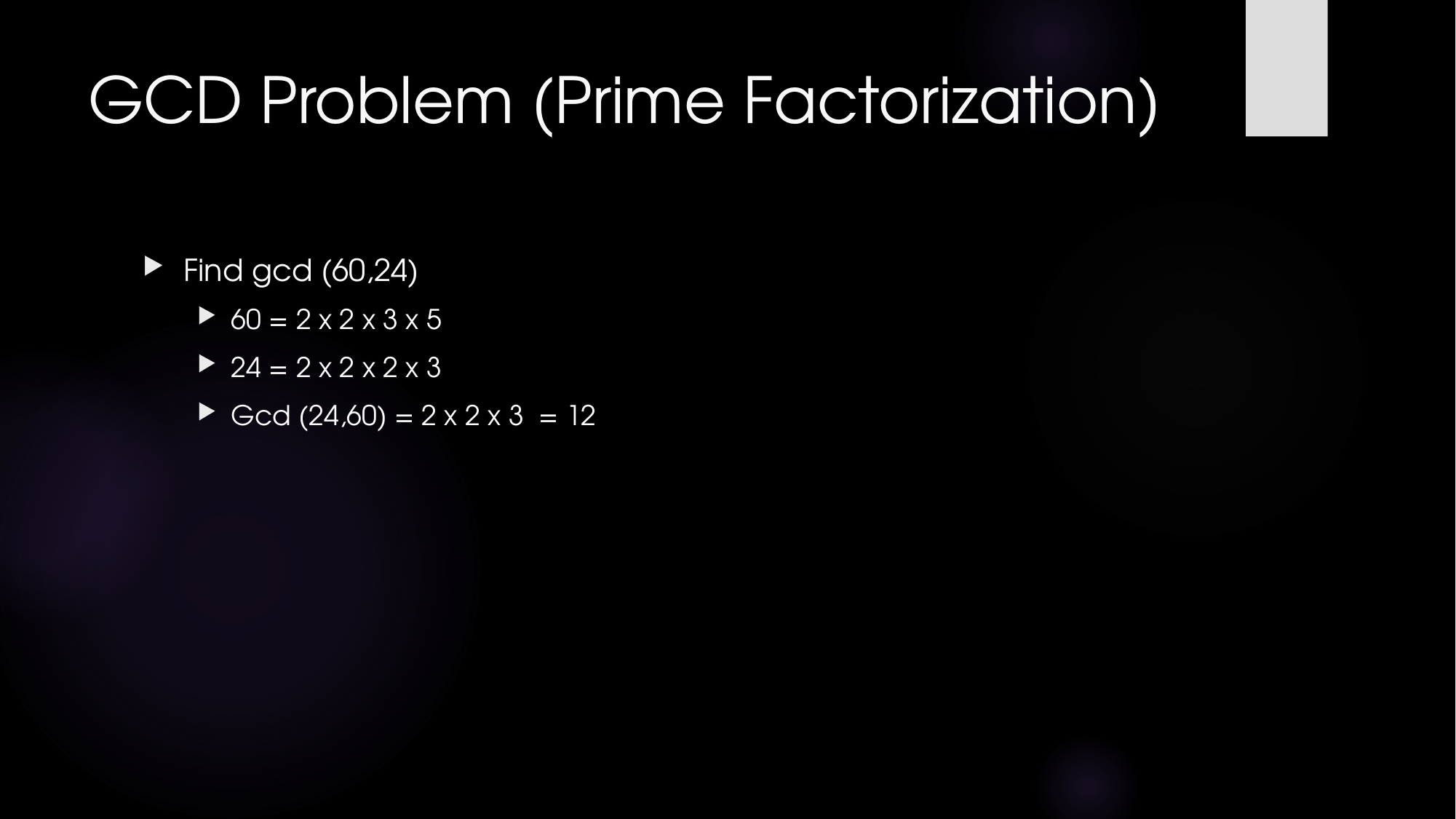

# GCD Problem (Prime Factorization)
Find gcd (60,24)
60 = 2 x 2 x 3 x 5
24 = 2 x 2 x 2 x 3
Gcd (24,60) = 2 x 2 x 3  = 12